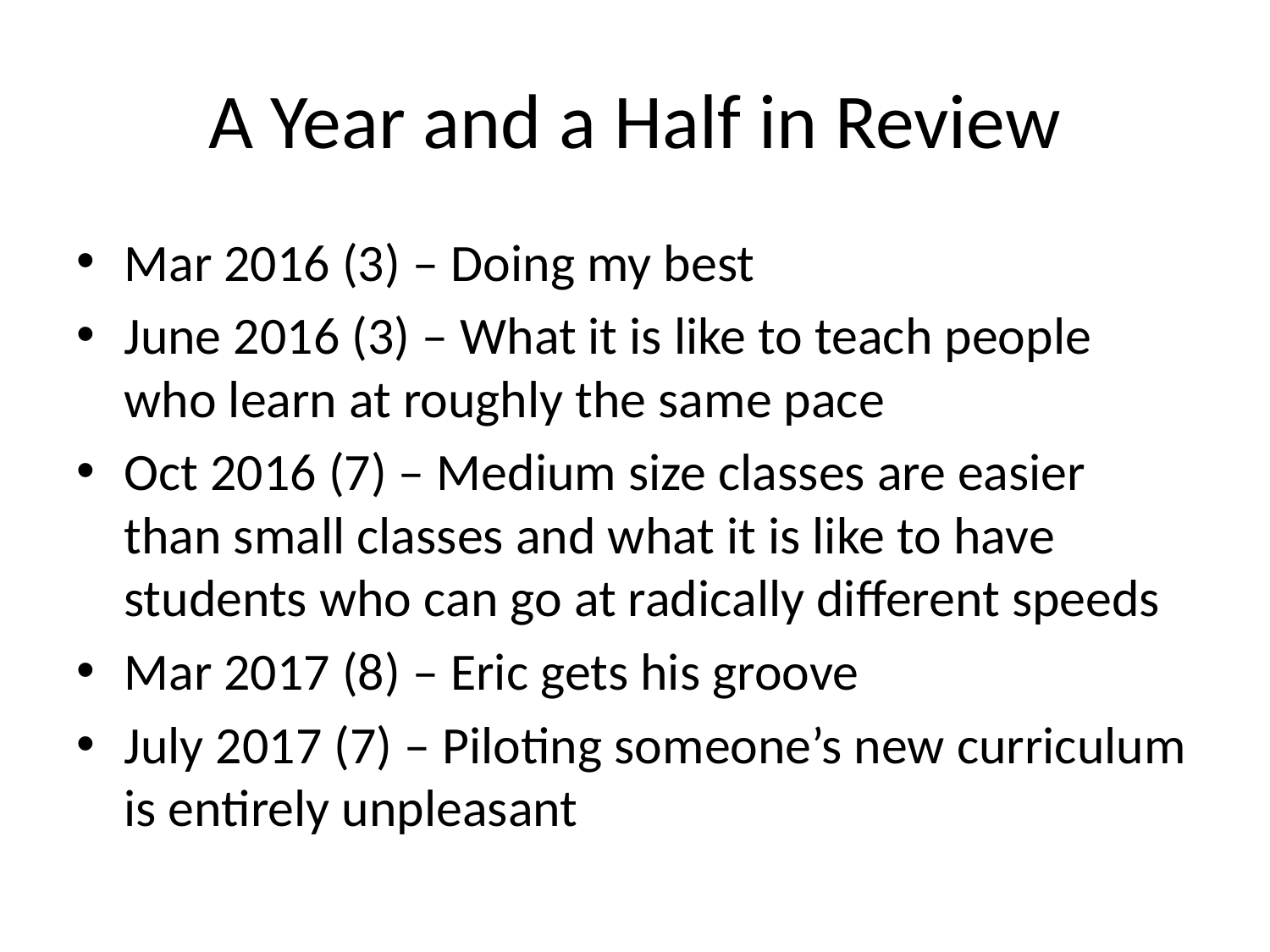

# A Year and a Half in Review
Mar 2016 (3) – Doing my best
June 2016 (3) – What it is like to teach people who learn at roughly the same pace
Oct 2016 (7) – Medium size classes are easier than small classes and what it is like to have students who can go at radically different speeds
Mar 2017 (8) – Eric gets his groove
July 2017 (7) – Piloting someone’s new curriculum is entirely unpleasant